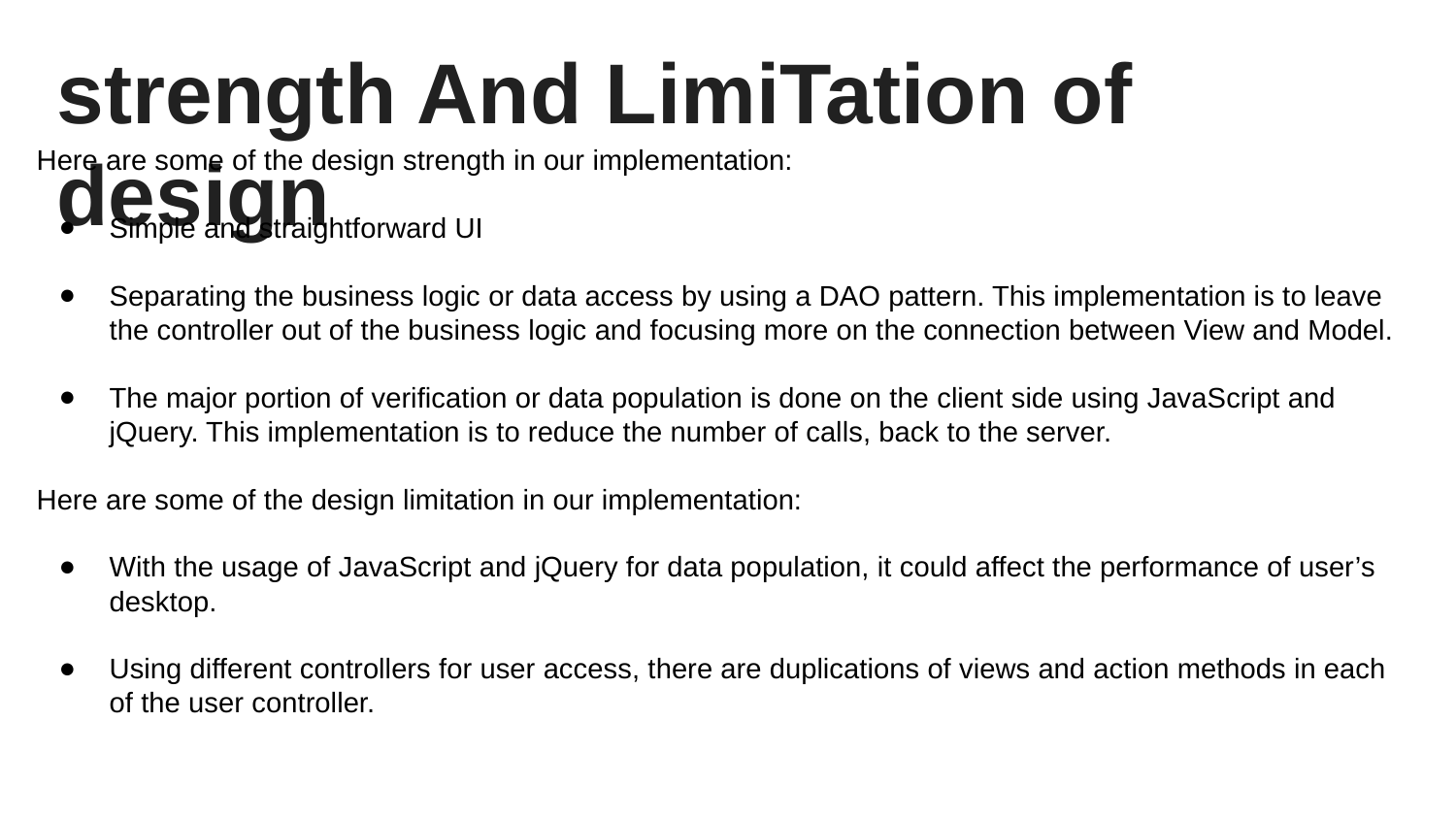

strength And LimiTation of design
Here are some of the design strength in our implementation:

Simple and straightforward UI

Separating the business logic or data access by using a DAO pattern. This implementation is to leave the controller out of the business logic and focusing more on the connection between View and Model.

The major portion of verification or data population is done on the client side using JavaScript and jQuery. This implementation is to reduce the number of calls, back to the server.

Here are some of the design limitation in our implementation:

With the usage of JavaScript and jQuery for data population, it could affect the performance of user’s desktop.

Using different controllers for user access, there are duplications of views and action methods in each of the user controller.